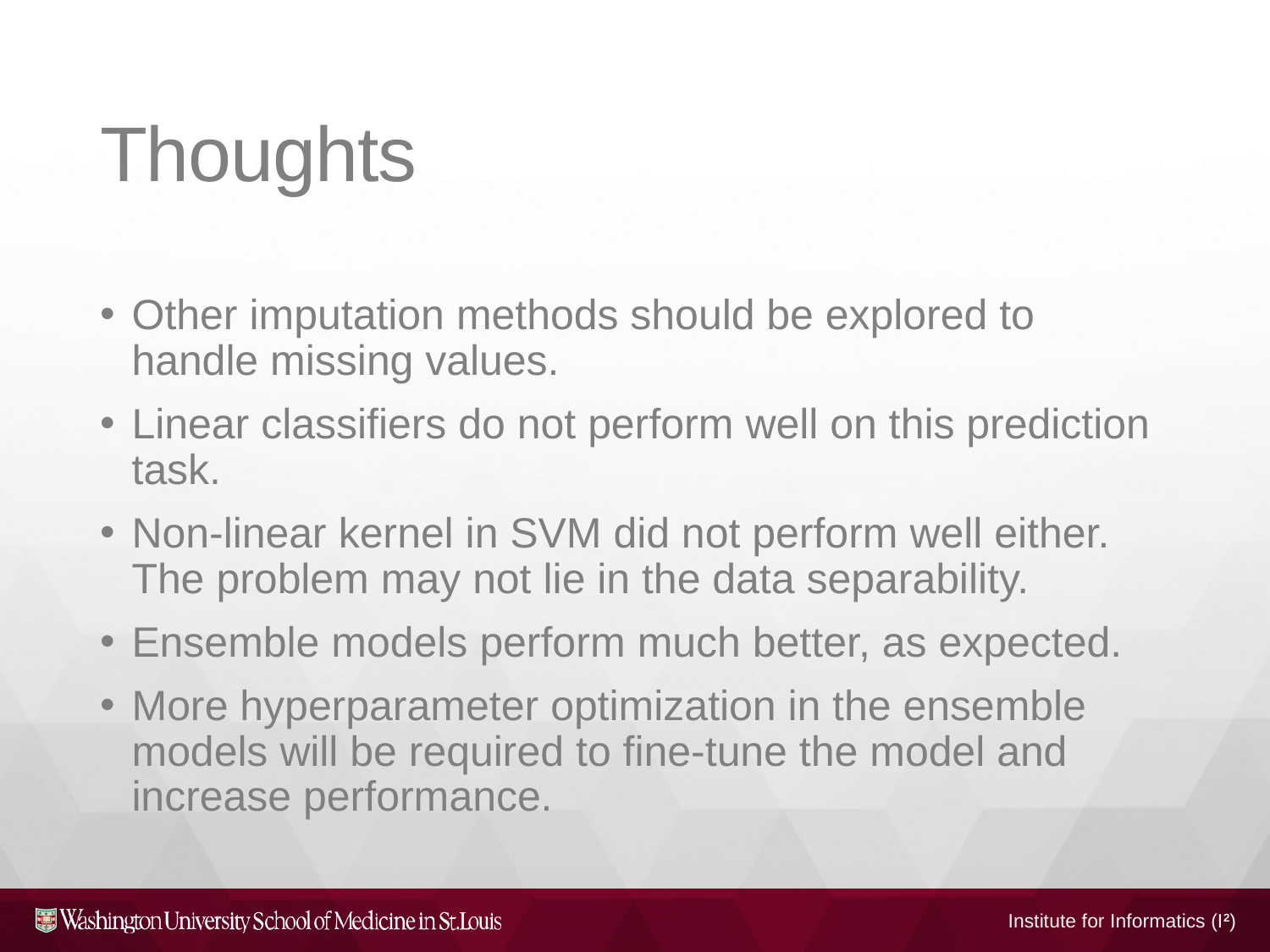

# Thoughts
Other imputation methods should be explored to handle missing values.
Linear classifiers do not perform well on this prediction task.
Non-linear kernel in SVM did not perform well either. The problem may not lie in the data separability.
Ensemble models perform much better, as expected.
More hyperparameter optimization in the ensemble models will be required to fine-tune the model and increase performance.